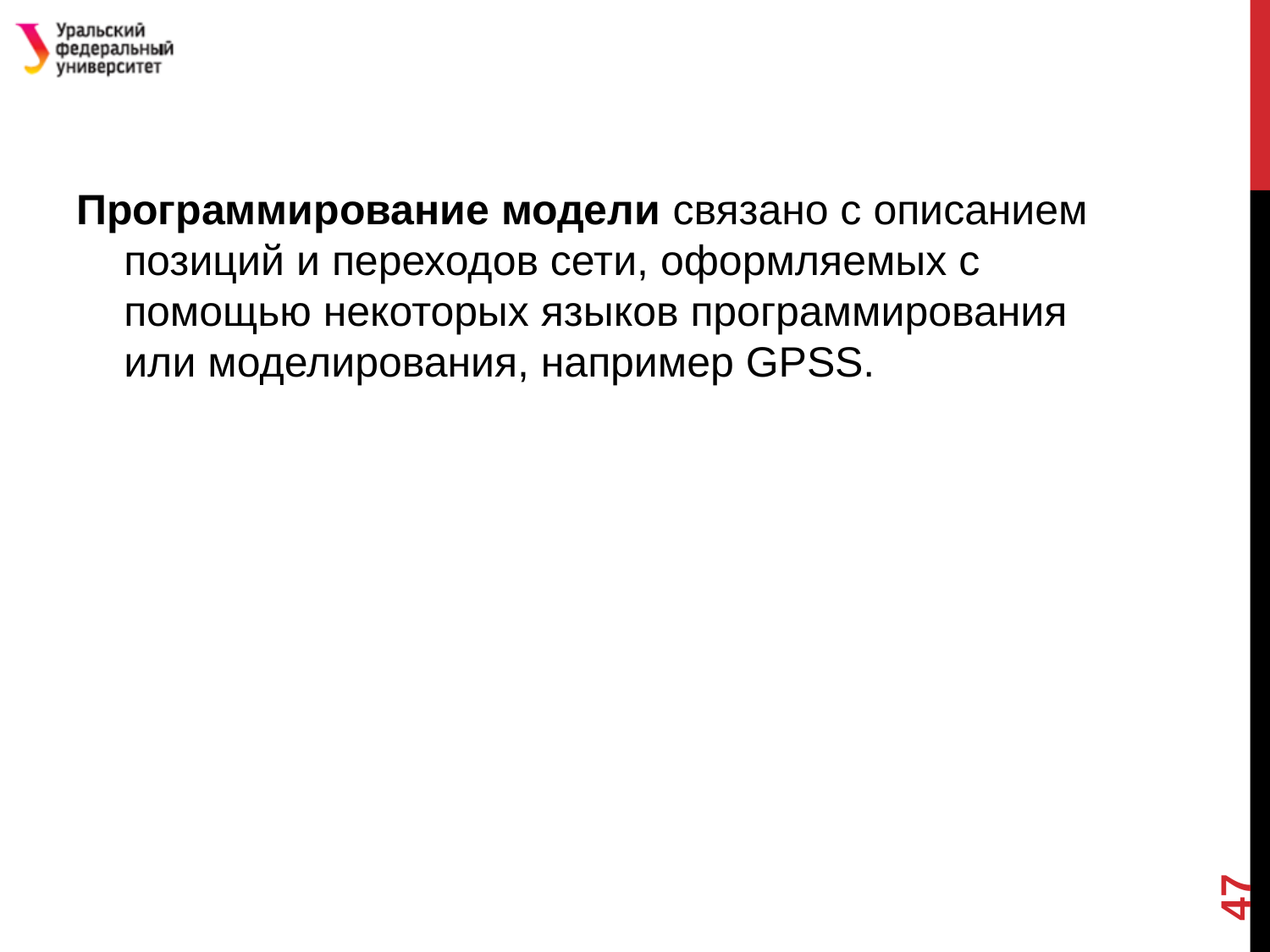

#
Программирование модели связано с описанием позиций и переходов сети, оформляемых с помощью некоторых языков программирования или моделирования, например GPSS.

47